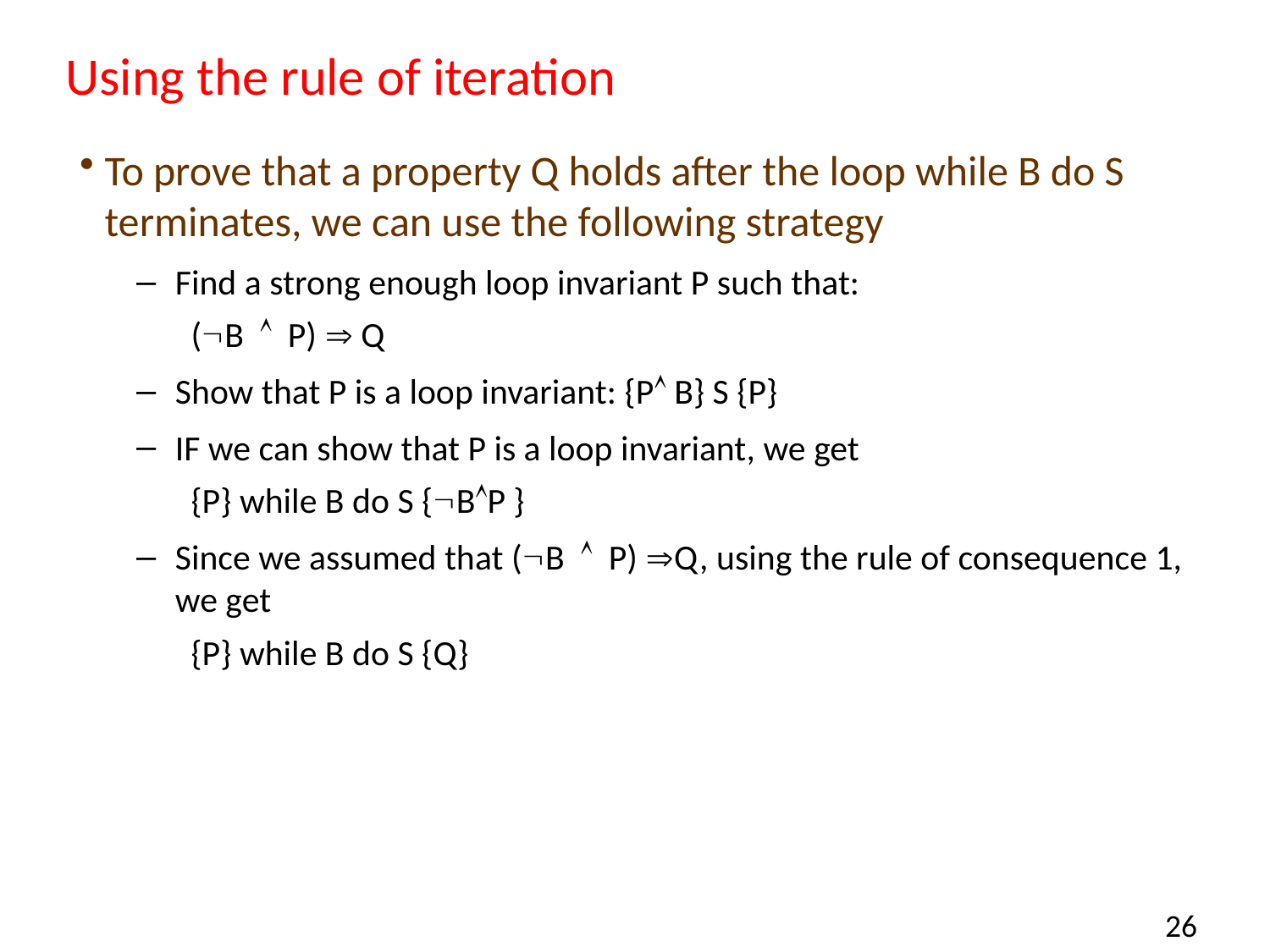

# Using the rule of iteration
To prove that a property Q holds after the loop while B do S terminates, we can use the following strategy
Find a strong enough loop invariant P such that:
(¬B  ∧  P) ⇒ Q
Show that P is a loop invariant: {P∧ B} S {P}
IF we can show that P is a loop invariant, we get
{P} while B do S {¬B∧P }
Since we assumed that (¬B  ∧  P) ⇒Q, using the rule of consequence 1, we get
{P} while B do S {Q}
26